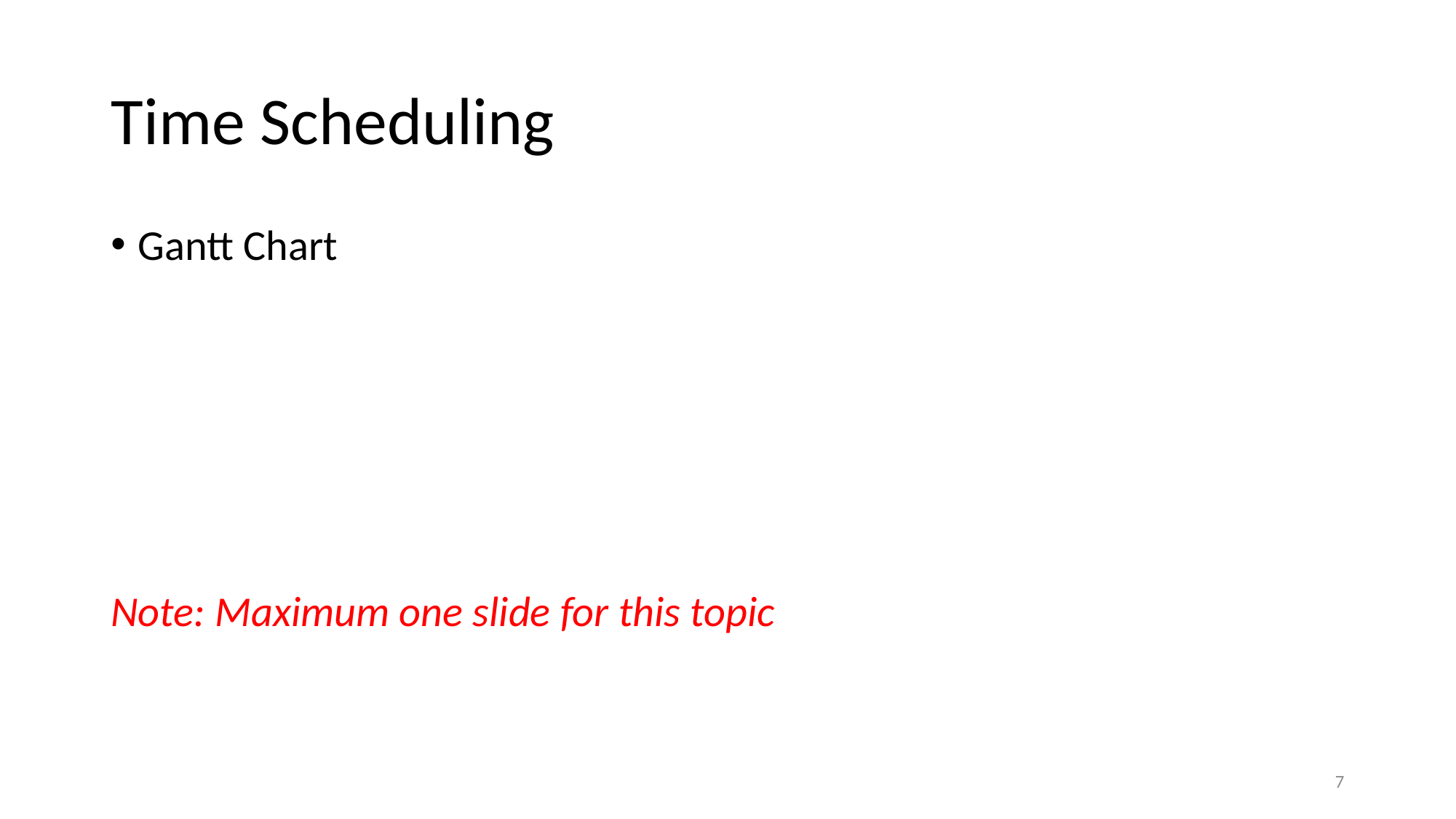

# Time Scheduling
Gantt Chart

Note: Maximum one slide for this topic
7